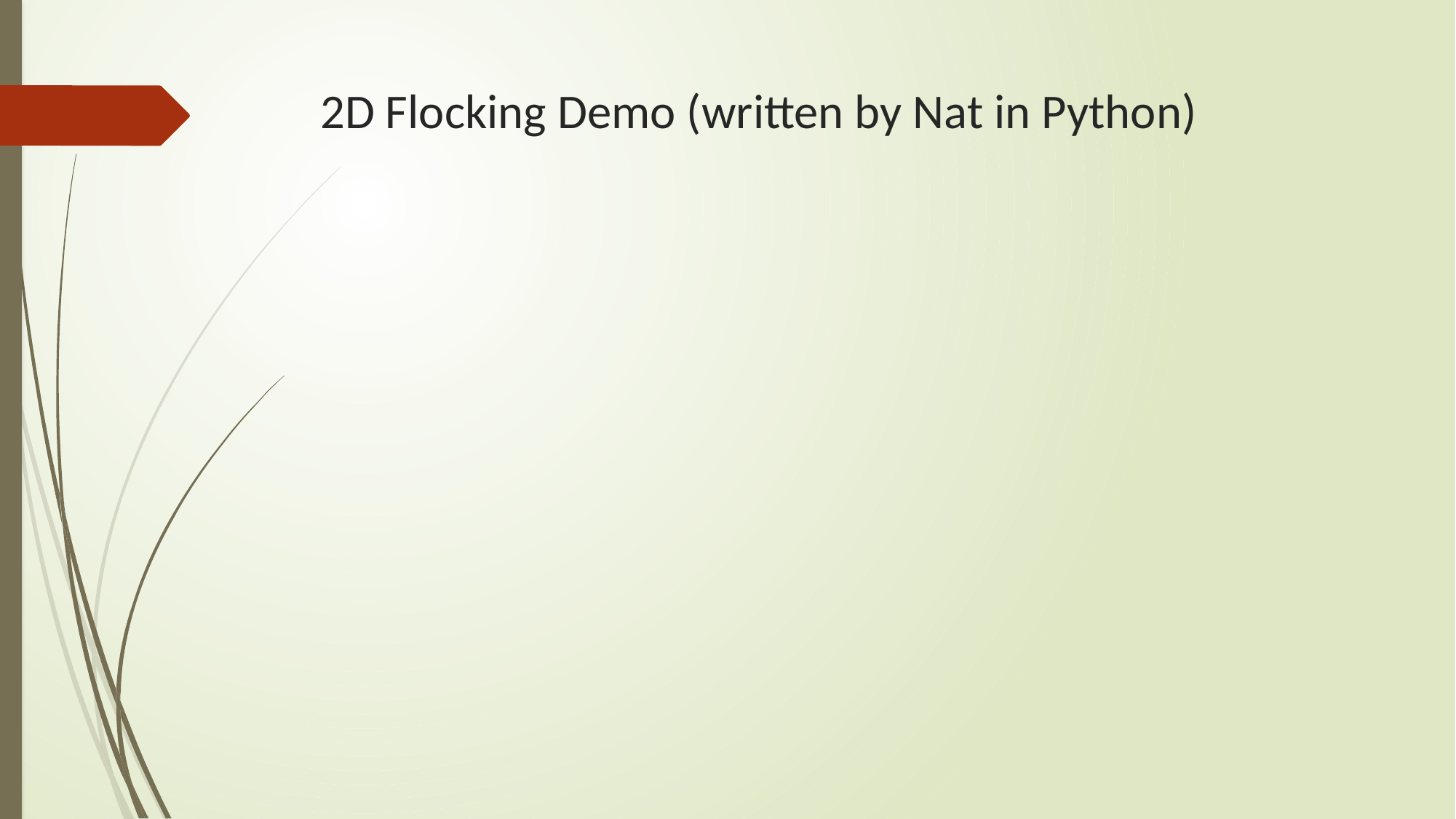

# 2D Flocking Demo (written by Nat in Python)